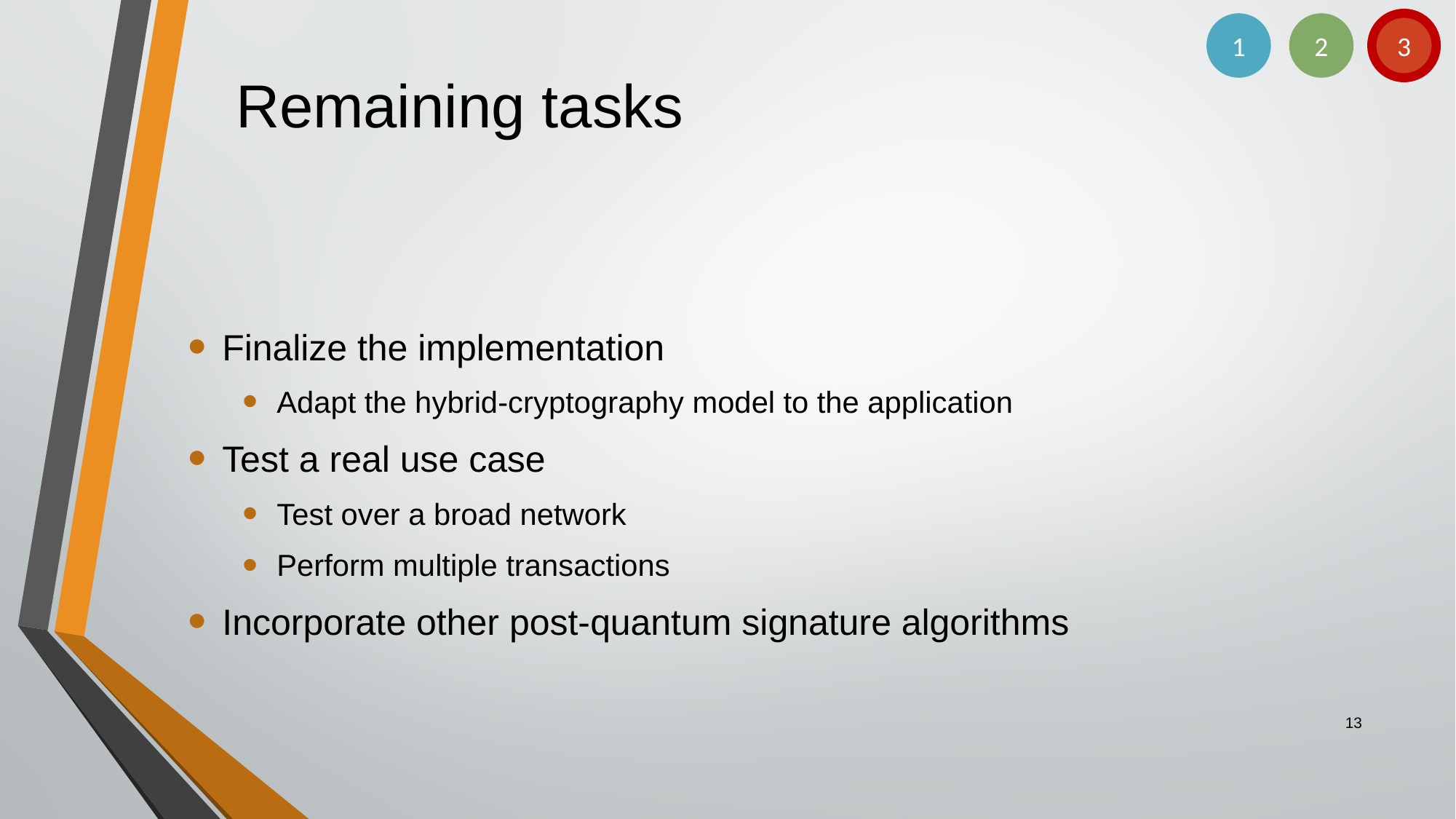

1
2
3
# Remaining tasks
Finalize the implementation
Adapt the hybrid-cryptography model to the application
Test a real use case
Test over a broad network
Perform multiple transactions
Incorporate other post-quantum signature algorithms

13